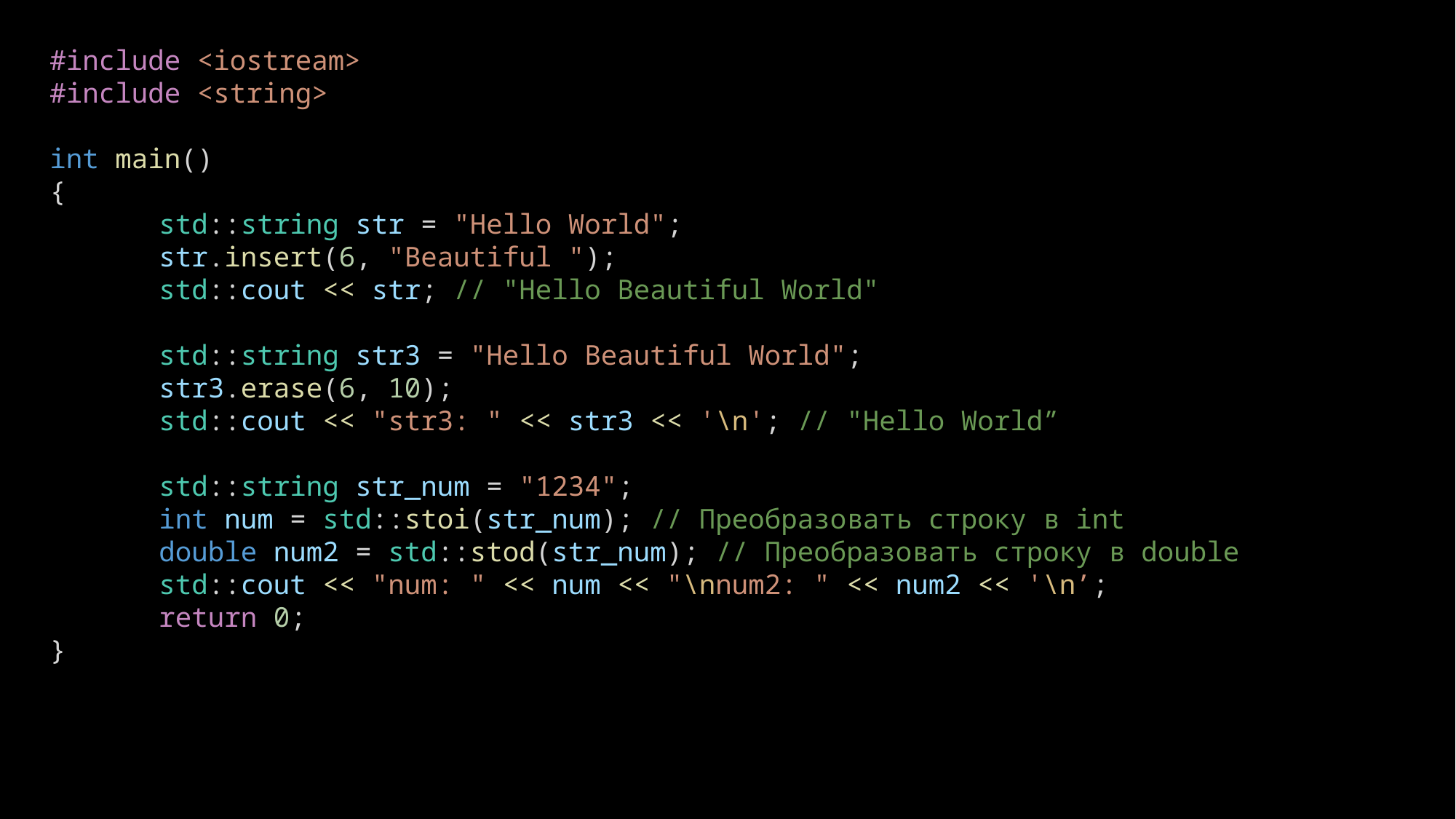

#include <iostream>
#include <string>

int main()
{
std::string str = "Hello World";
str.insert(6, "Beautiful ");
std::cout << str; // "Hello Beautiful World"

std::string str3 = "Hello Beautiful World";
str3.erase(6, 10);
std::cout << "str3: " << str3 << '\n'; // "Hello World”

std::string str_num = "1234";
int num = std::stoi(str_num); // Преобразовать строку в int
double num2 = std::stod(str_num); // Преобразовать строку в double
std::cout << "num: " << num << "\nnum2: " << num2 << '\n’;
	return 0;
}